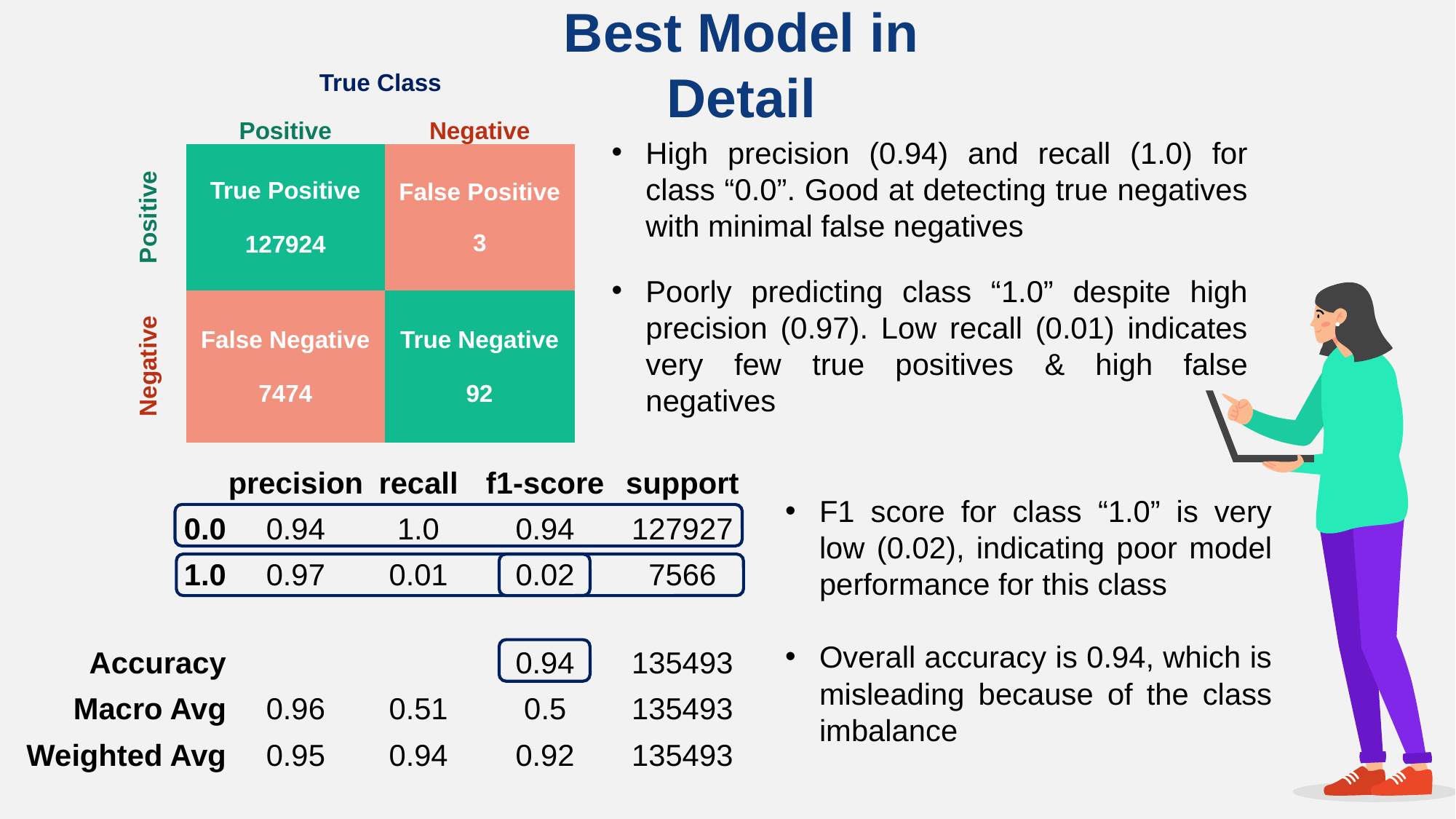

# Best Model in Detail
|  |  | True Class |  |
| --- | --- | --- | --- |
|  |  | Positive | Negative |
| Predicted Class | Positive | True Positive 127924 | False Positive 3 |
|  | Negative | False Negative 7474 | True Negative 92 |
High precision (0.94) and recall (1.0) for class “0.0”. Good at detecting true negatives with minimal false negatives

Poorly predicting class “1.0” despite high precision (0.97). Low recall (0.01) indicates very few true positives & high false negatives

|  | precision | recall | f1-score | support |
| --- | --- | --- | --- | --- |
| 0.0 | 0.94 | 1.0 | 0.94 | 127927 |
| 1.0 | 0.97 | 0.01 | 0.02 | 7566 |
|  |  |  |  |  |
| Accuracy |  |  | 0.94 | 135493 |
| Macro Avg | 0.96 | 0.51 | 0.5 | 135493 |
| Weighted Avg | 0.95 | 0.94 | 0.92 | 135493 |
F1 score for class “1.0” is very low (0.02), indicating poor model performance for this class

Overall accuracy is 0.94, which is misleading because of the class imbalance